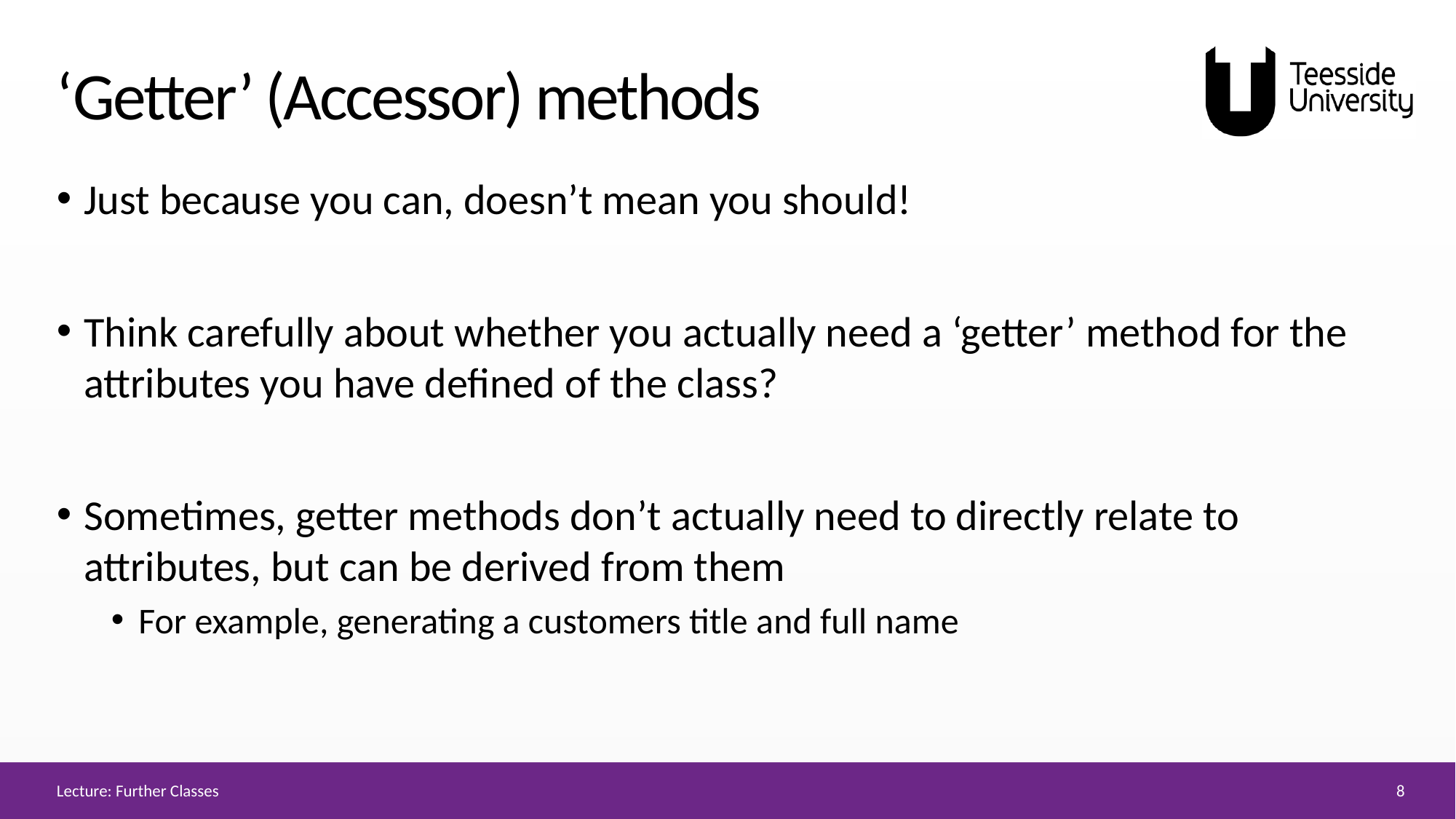

# ‘Getter’ (Accessor) methods
Just because you can, doesn’t mean you should!

Think carefully about whether you actually need a ‘getter’ method for the attributes you have defined of the class?

Sometimes, getter methods don’t actually need to directly relate to attributes, but can be derived from them
For example, generating a customers title and full name

8
Lecture: Further Classes